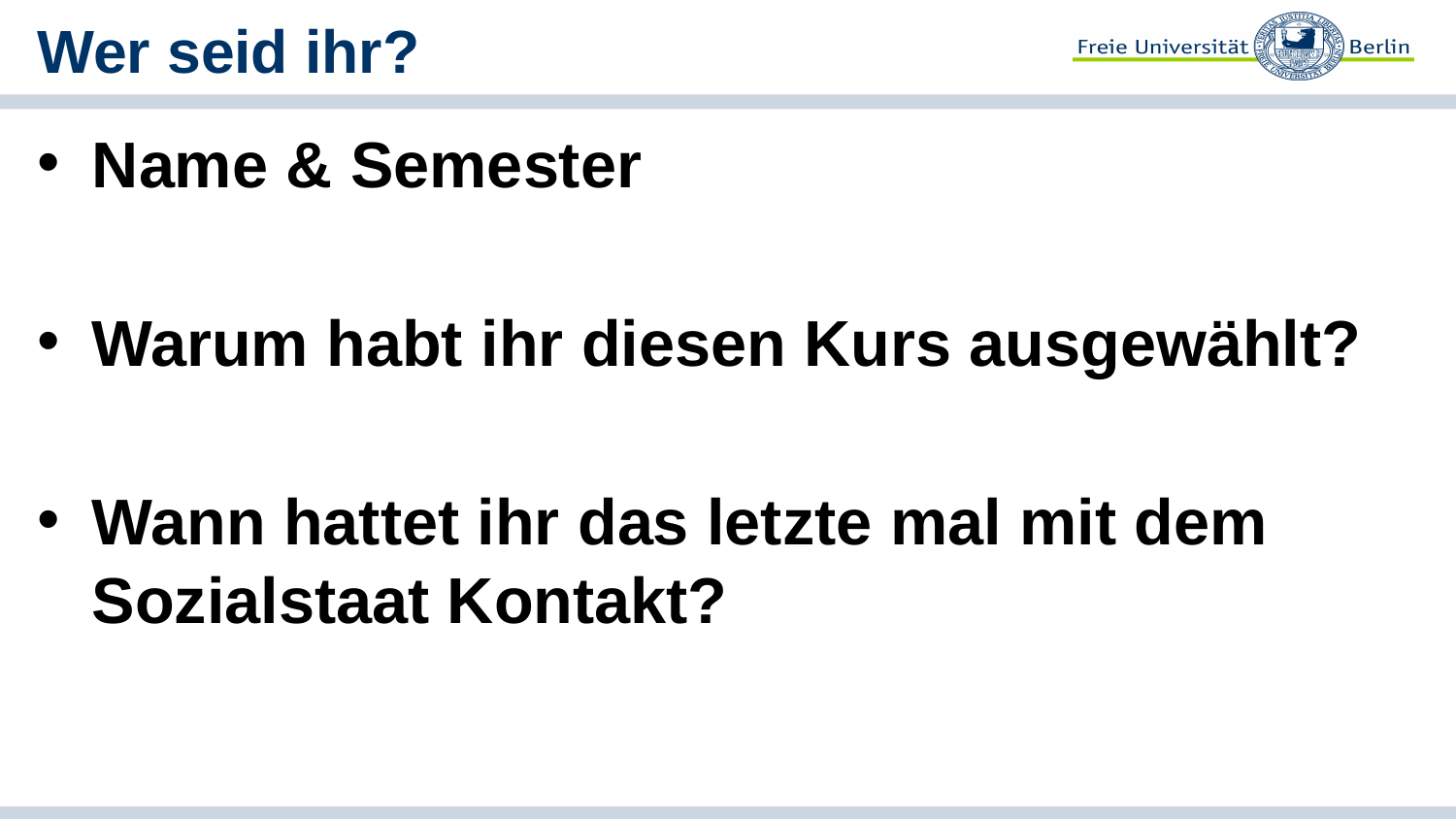

# Wer seid ihr?
Name & Semester

Warum habt ihr diesen Kurs ausgewählt?

Wann hattet ihr das letzte mal mit dem Sozialstaat Kontakt?